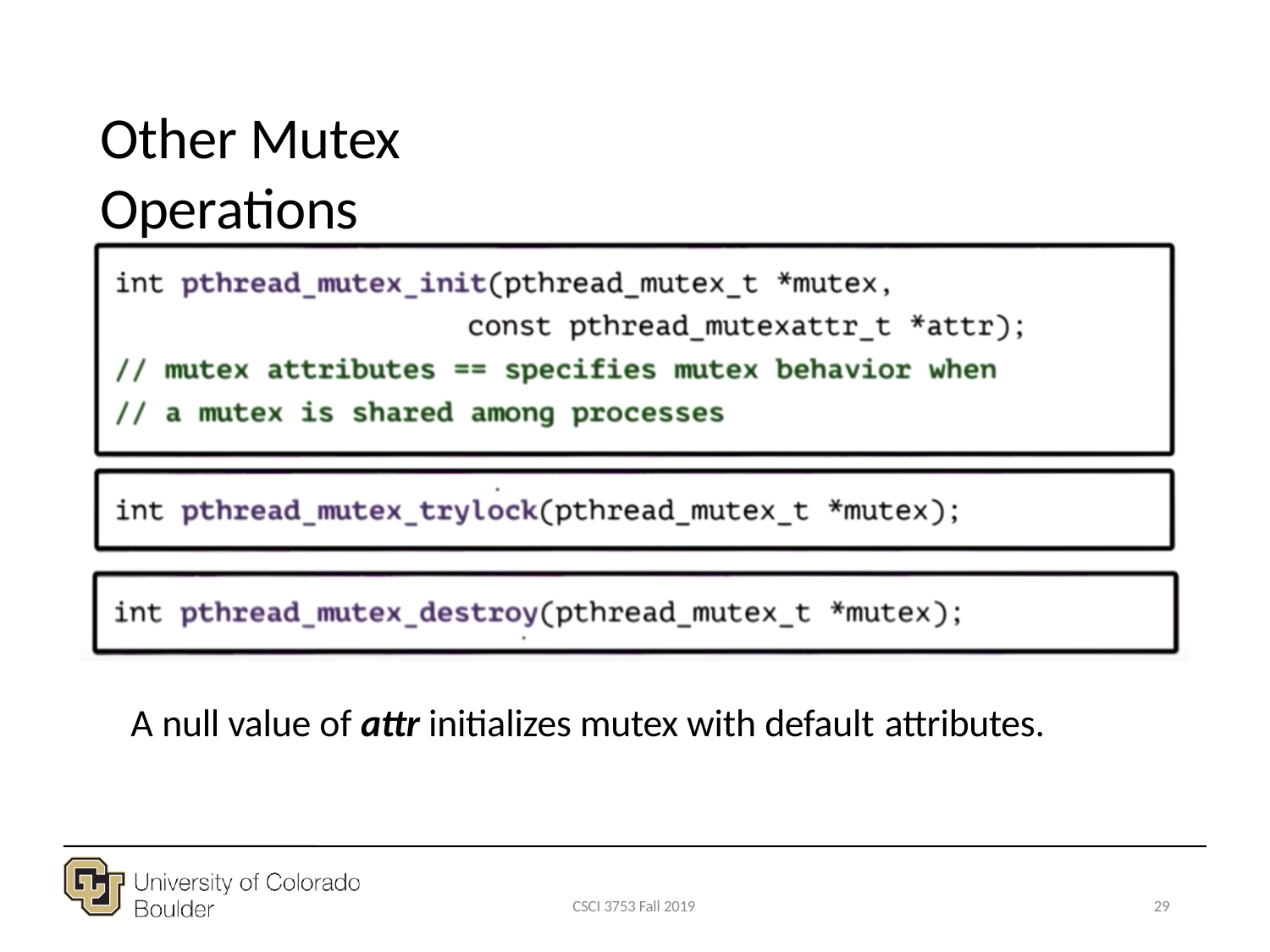

# Other Mutex Operations

A null value of attr initializes mutex with default attributes.
CSCI 3753 Fall 2019
29